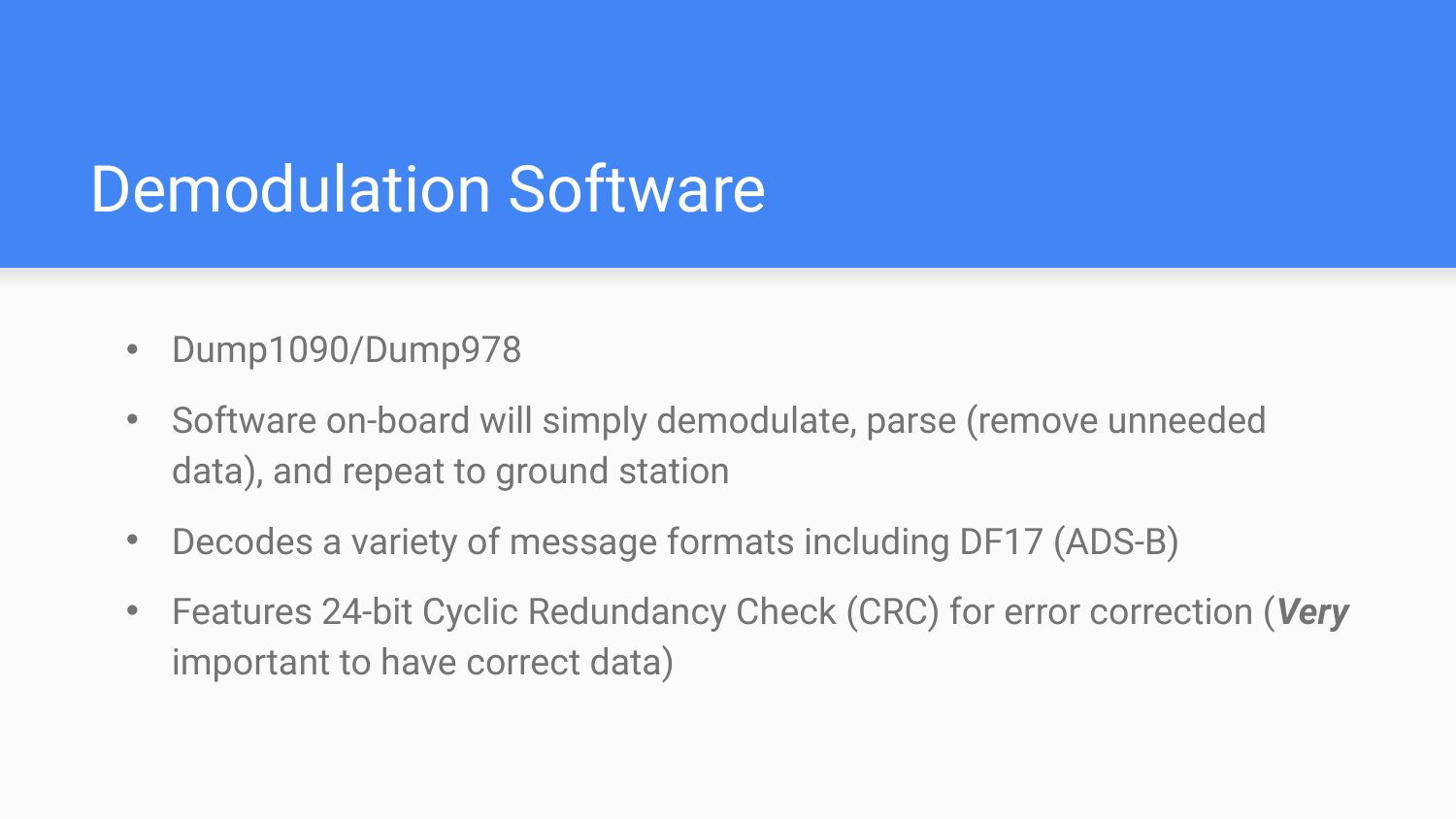

# Demodulation Software
Dump1090/Dump978
Software on-board will simply demodulate, parse (remove unneeded data), and repeat to ground station
Decodes a variety of message formats including DF17 (ADS-B)
Features 24-bit Cyclic Redundancy Check (CRC) for error correction (Very important to have correct data)